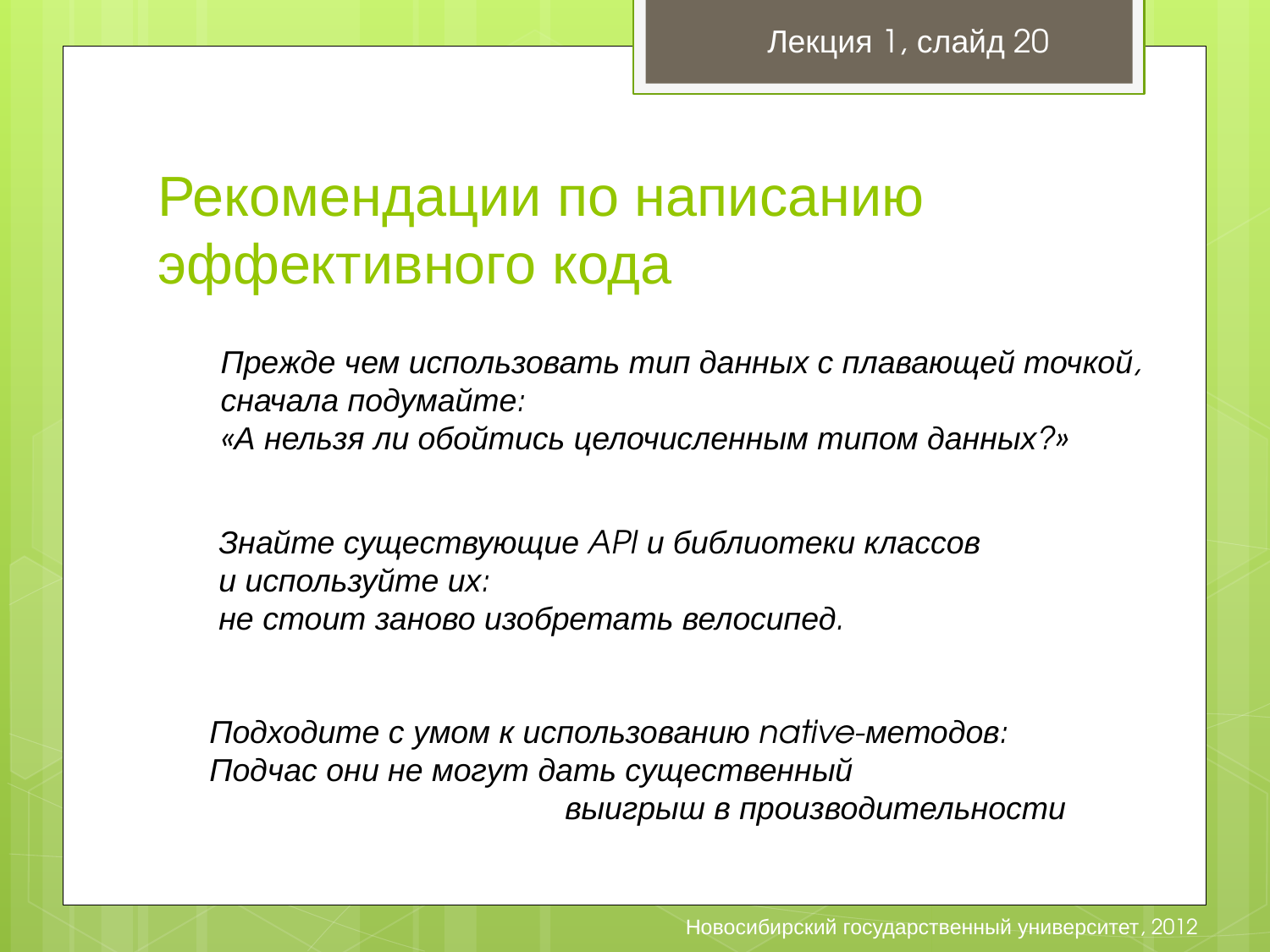

Лекция 1, слайд 20
# Рекомендации по написанию эффективного кода
Прежде чем использовать тип данных с плавающей точкой,
сначала подумайте:
«А нельзя ли обойтись целочисленным типом данных?»
Знайте существующие API и библиотеки классов
и используйте их:
не стоит заново изобретать велосипед.
Подходите с умом к использованию native-методов:
Подчас они не могут дать существенный
                                        выигрыш в производительности
Новосибирский государственный университет, 2012